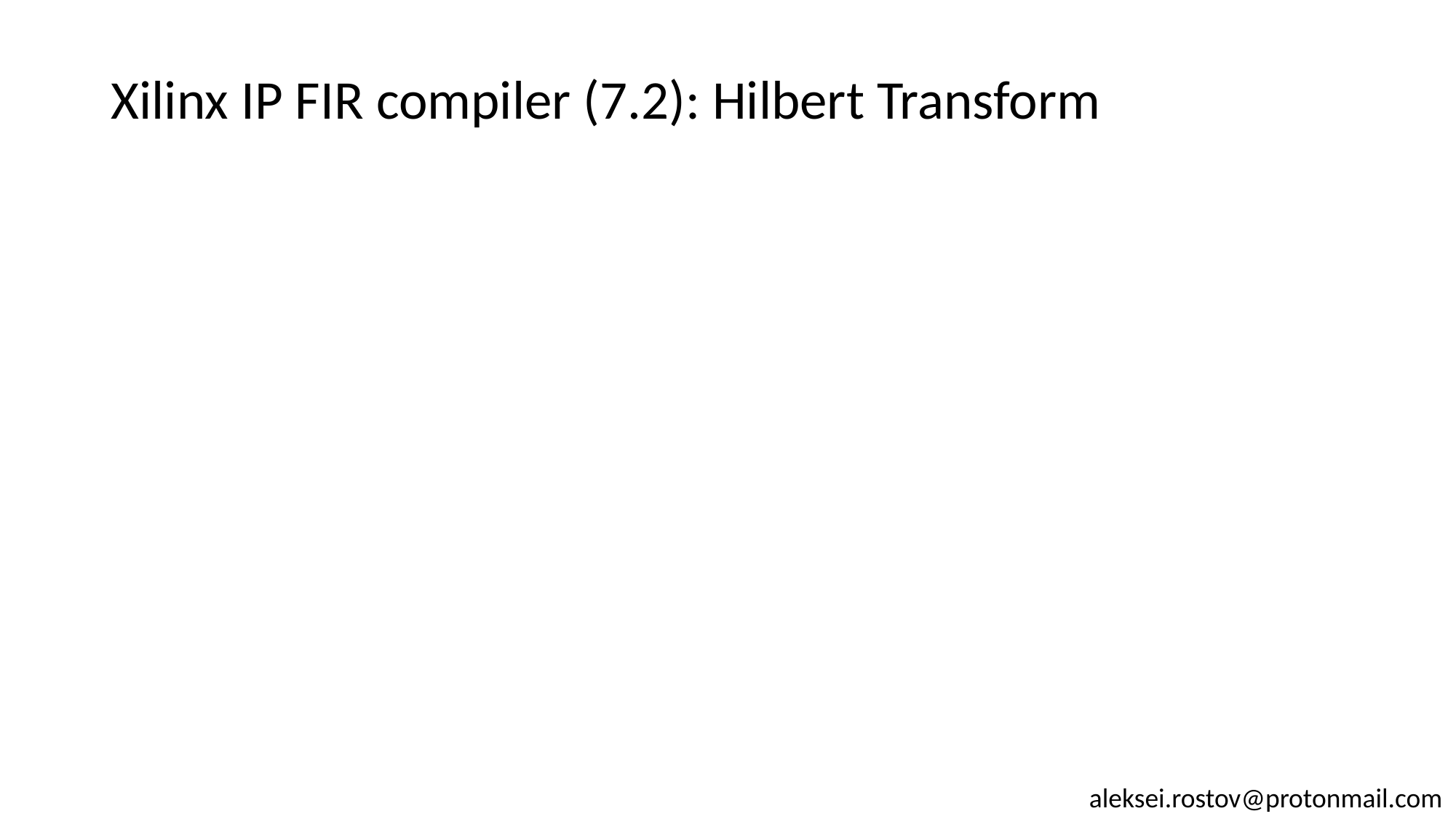

# Xilinx IP FIR compiler (7.2): Hilbert Transform

aleksei.rostov@protonmail.com